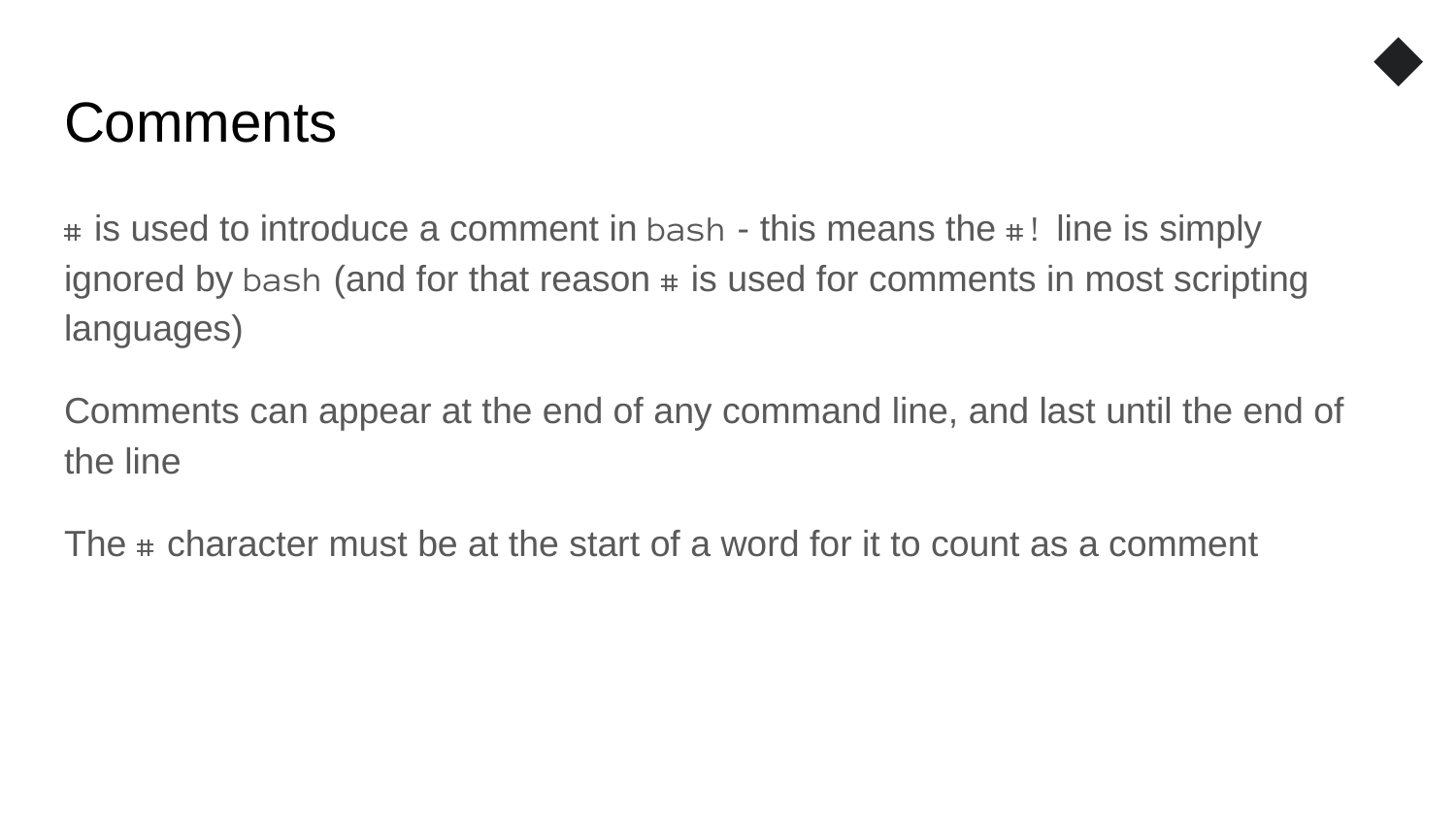

◆
# Comments
# is used to introduce a comment in bash - this means the #! line is simply ignored by bash (and for that reason # is used for comments in most scripting languages)
Comments can appear at the end of any command line, and last until the end of the line
The # character must be at the start of a word for it to count as a comment